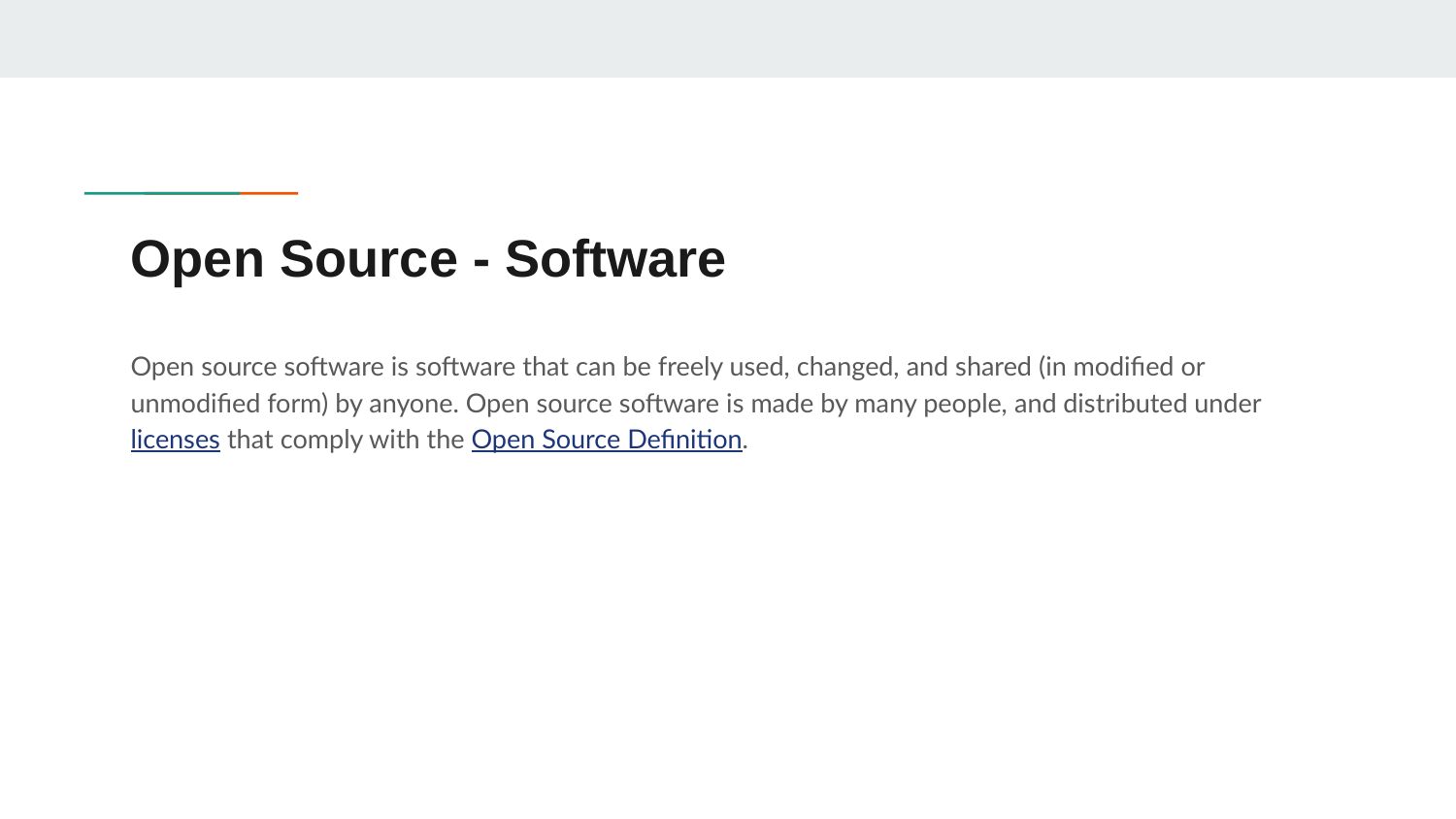

# Open Source - Software
Open source software is software that can be freely used, changed, and shared (in modified or unmodified form) by anyone. Open source software is made by many people, and distributed under licenses that comply with the Open Source Definition.